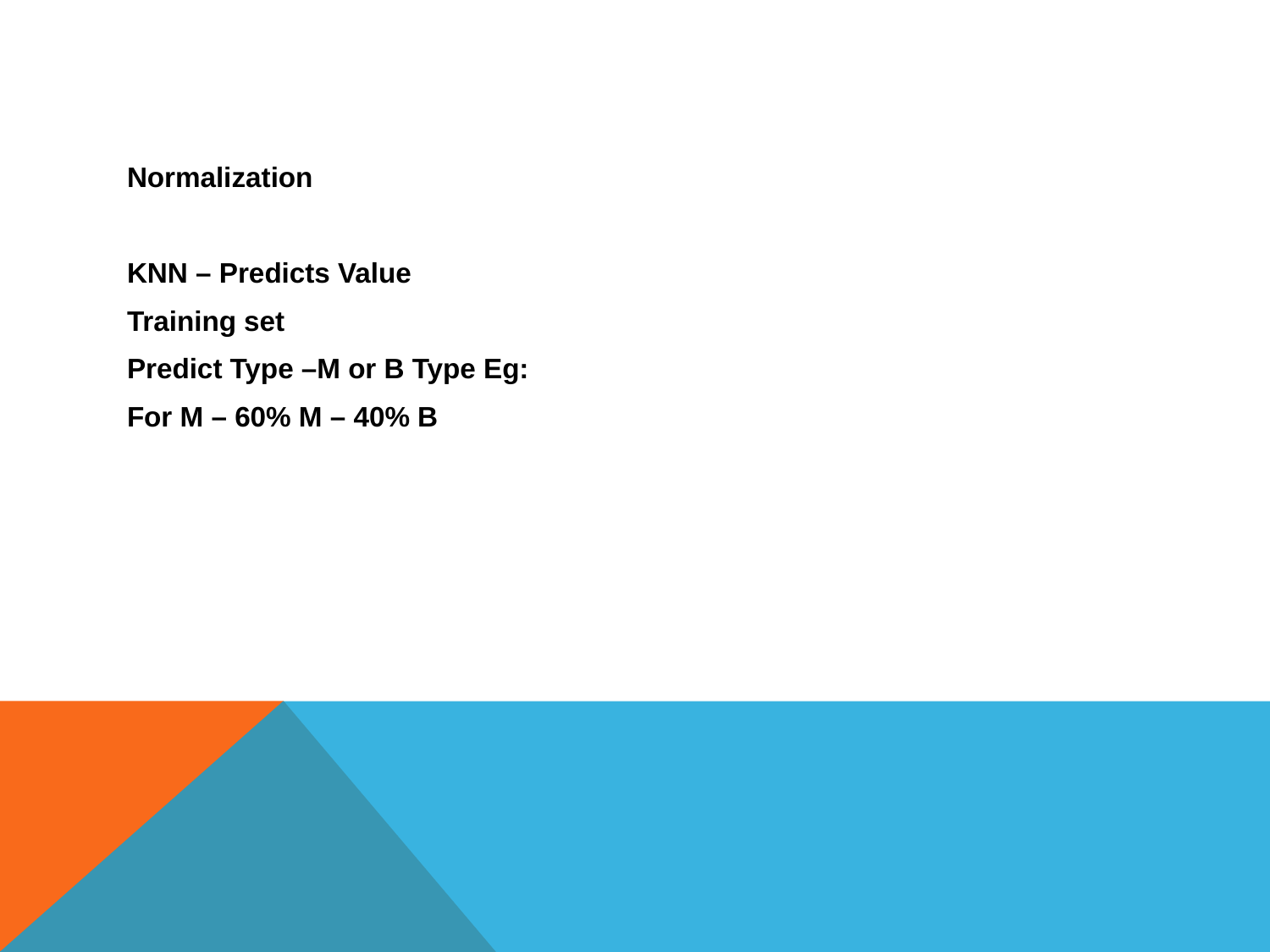

#
Normalization

KNN – Predicts Value
Training set
Predict Type –M or B Type Eg:
For M – 60% M – 40% B